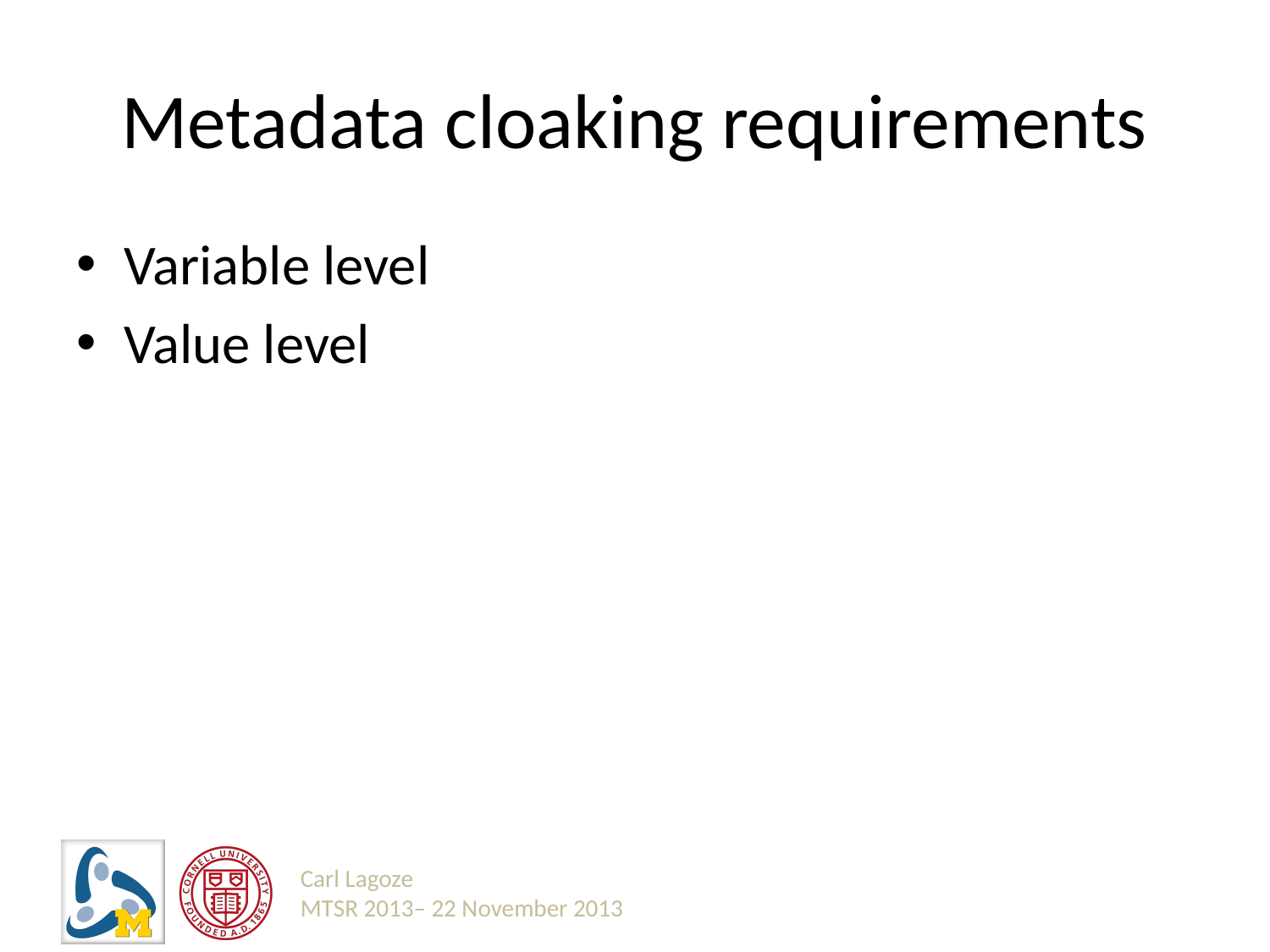

# Metadata cloaking requirements
Variable level
Value level